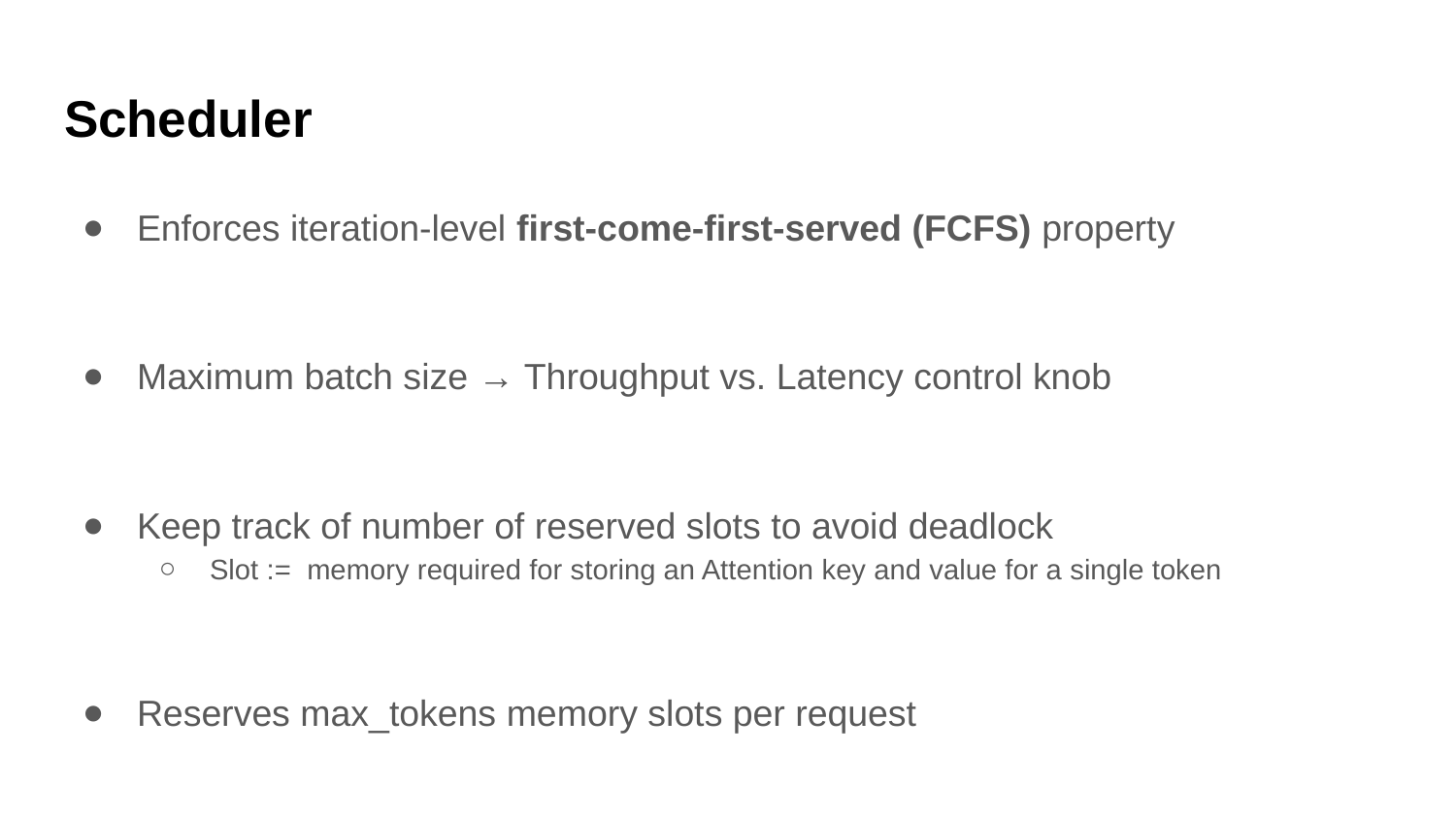

# Scheduler
Enforces iteration-level first-come-first-served (FCFS) property

Maximum batch size → Throughput vs. Latency control knob

Keep track of number of reserved slots to avoid deadlock
Slot :=  memory required for storing an Attention key and value for a single token

Reserves max_tokens memory slots per request